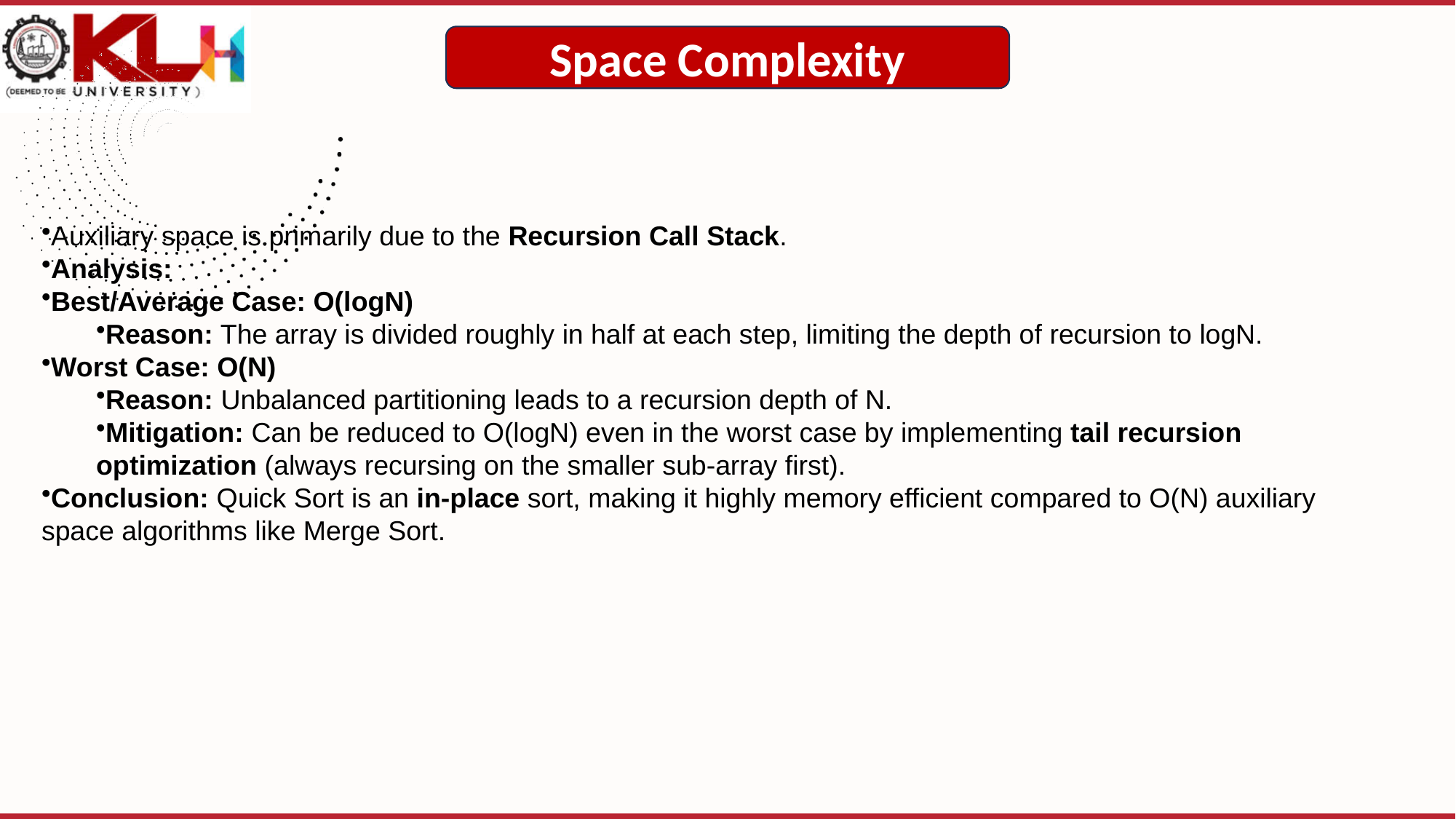

Space Complexity

Auxiliary space is primarily due to the Recursion Call Stack.
Analysis:
Best/Average Case: O(logN)
Reason: The array is divided roughly in half at each step, limiting the depth of recursion to logN.
Worst Case: O(N)
Reason: Unbalanced partitioning leads to a recursion depth of N.
Mitigation: Can be reduced to O(logN) even in the worst case by implementing tail recursion optimization (always recursing on the smaller sub-array first).
Conclusion: Quick Sort is an in-place sort, making it highly memory efficient compared to O(N) auxiliary space algorithms like Merge Sort.